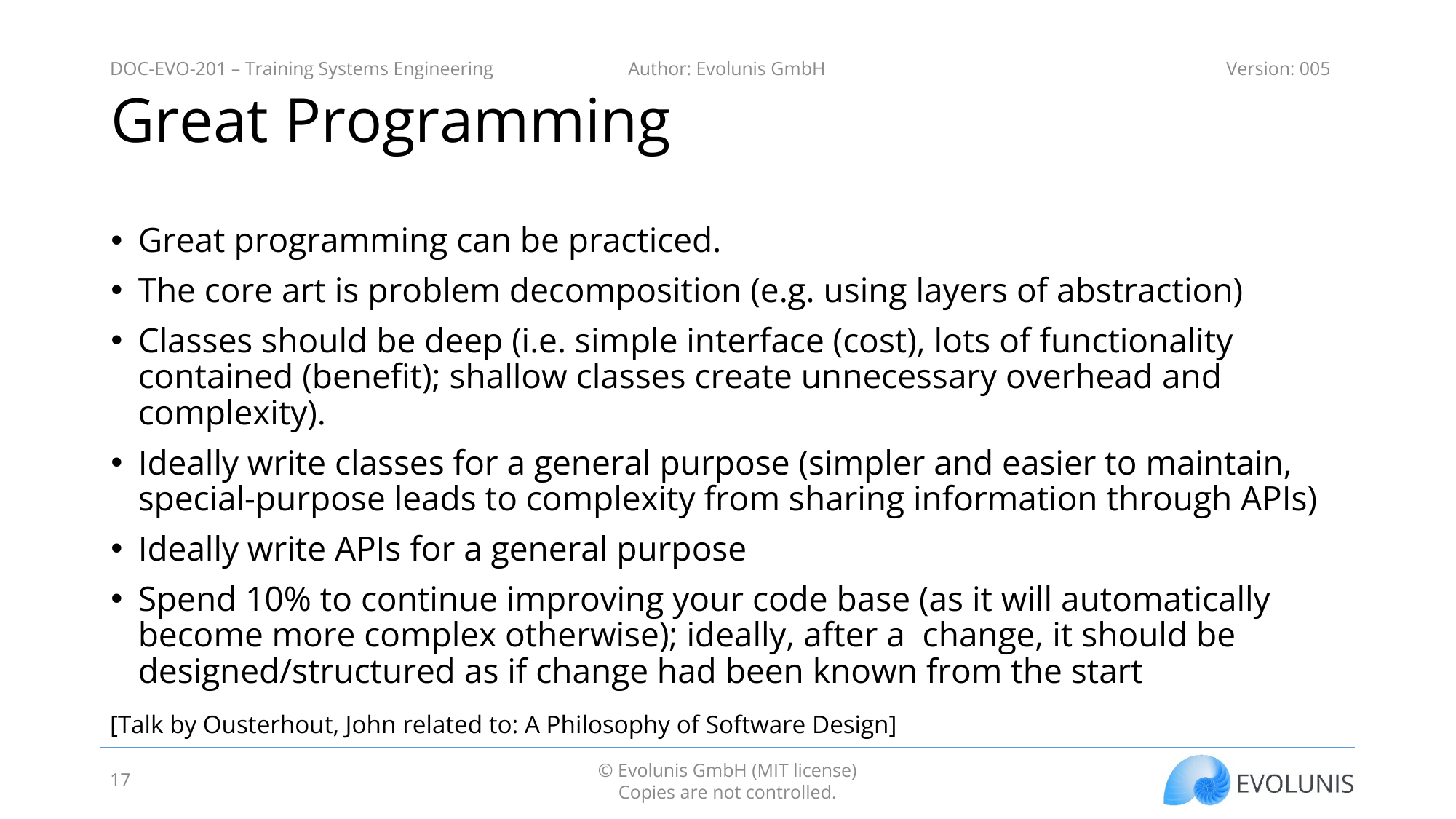

# Great Programming
Great programming can be practiced.
The core art is problem decomposition (e.g. using layers of abstraction)
Classes should be deep (i.e. simple interface (cost), lots of functionality contained (benefit); shallow classes create unnecessary overhead and complexity).
Ideally write classes for a general purpose (simpler and easier to maintain, special-purpose leads to complexity from sharing information through APIs)
Ideally write APIs for a general purpose
Spend 10% to continue improving your code base (as it will automatically become more complex otherwise); ideally, after a  change, it should be designed/structured as if change had been known from the start
[Talk by Ousterhout, John related to: A Philosophy of Software Design]
17